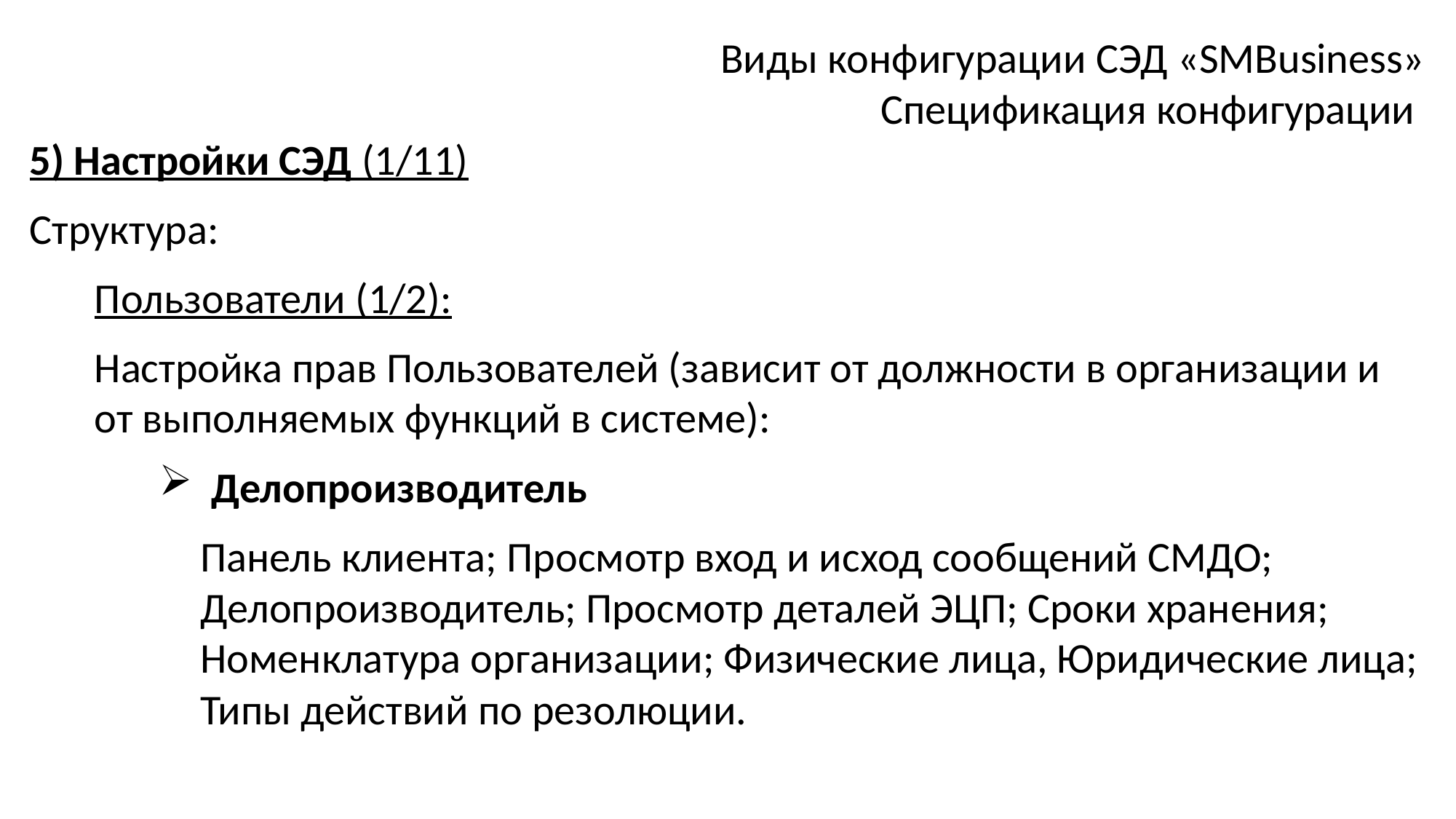

Виды конфигурации СЭД «SMBusiness»
Спецификация конфигурации
5) Настройки СЭД (1/11)
Структура:
Пользователи (1/2):
Настройка прав Пользователей (зависит от должности в организации и от выполняемых функций в системе):
Делопроизводитель
Панель клиента; Просмотр вход и исход сообщений СМДО; Делопроизводитель; Просмотр деталей ЭЦП; Сроки хранения; Номенклатура организации; Физические лица, Юридические лица; Типы действий по резолюции.